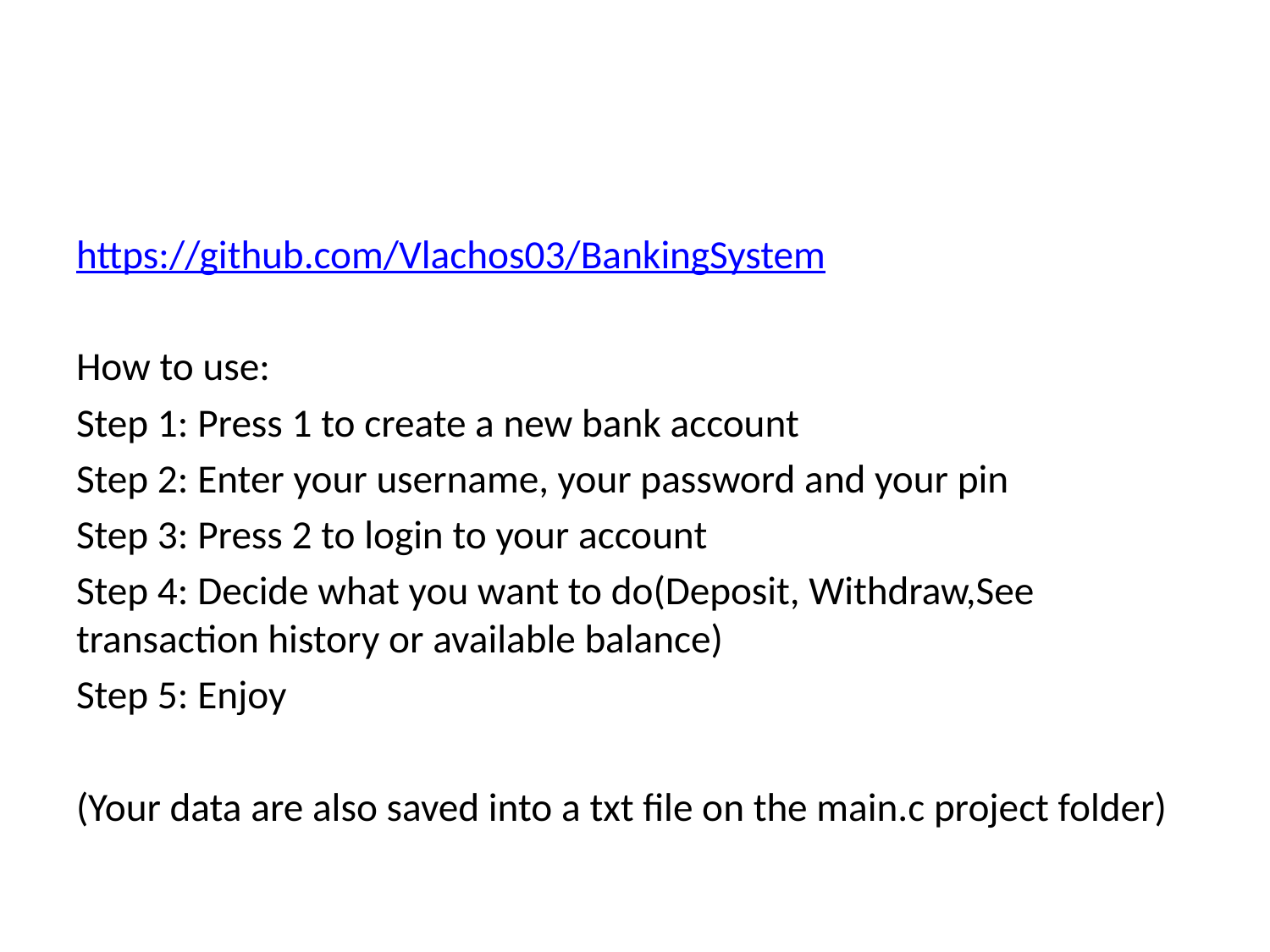

#
https://github.com/Vlachos03/BankingSystem

How to use:
Step 1: Press 1 to create a new bank account
Step 2: Enter your username, your password and your pin
Step 3: Press 2 to login to your account
Step 4: Decide what you want to do(Deposit, Withdraw,See transaction history or available balance)
Step 5: Enjoy

(Your data are also saved into a txt file on the main.c project folder)